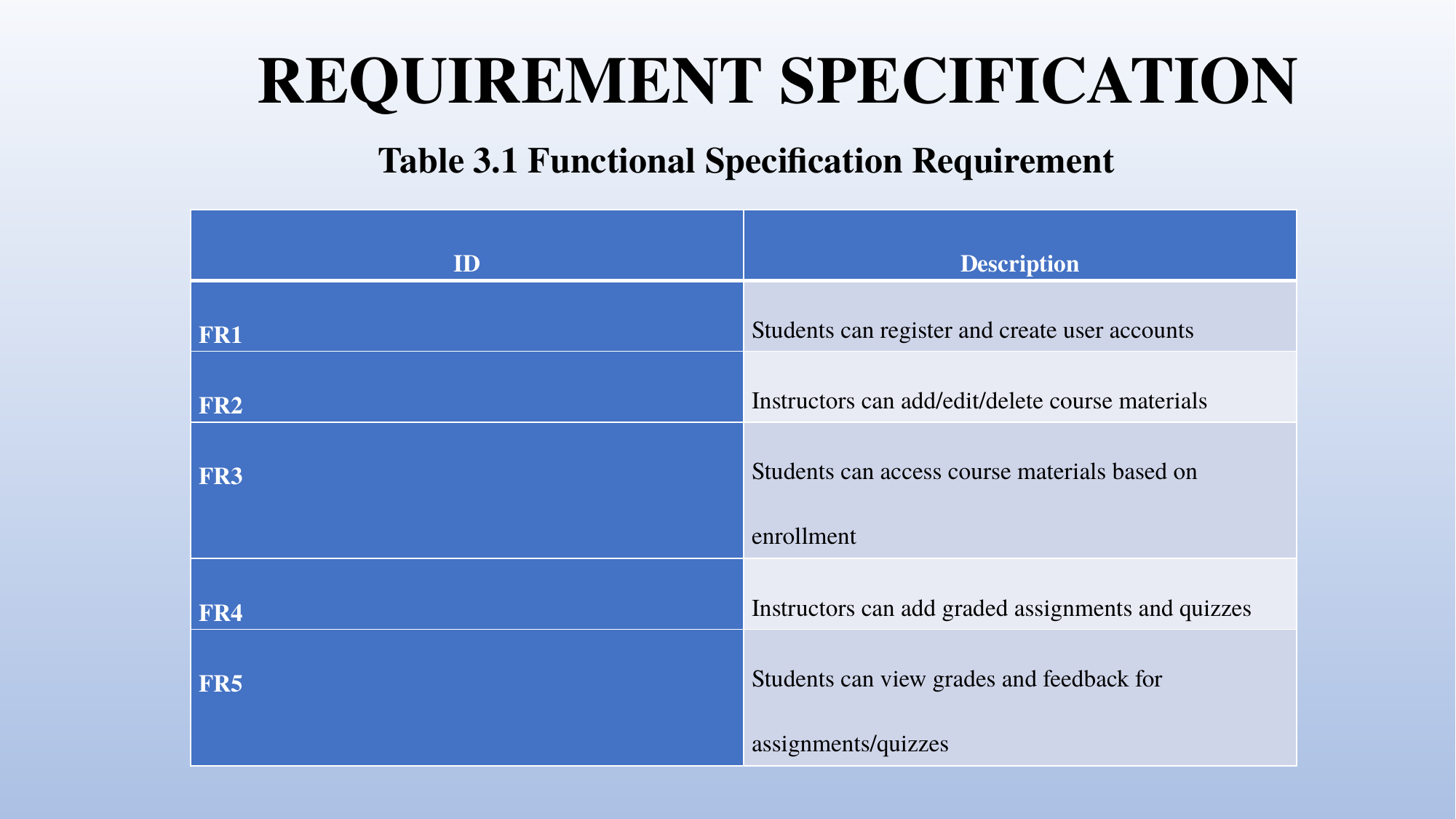

# REQUIREMENT SPECIFICATION
     Table 3.1 Functional Specification Requirement
| ID | Description |
| --- | --- |
| FR1 | Students can register and create user accounts |
| FR2 | Instructors can add/edit/delete course materials |
| FR3 | Students can access course materials based on enrollment |
| FR4 | Instructors can add graded assignments and quizzes |
| FR5 | Students can view grades and feedback for assignments/quizzes |